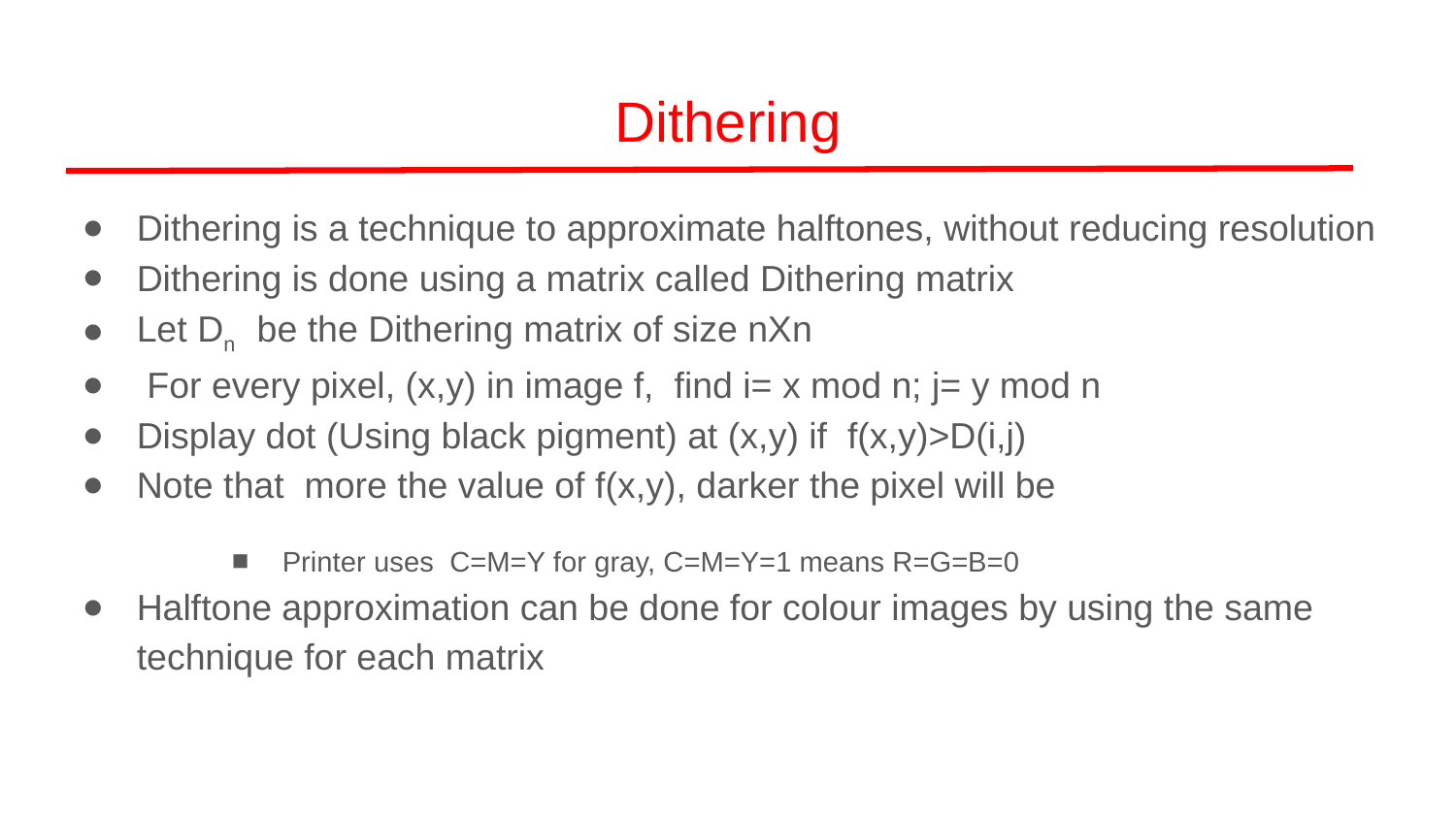

Dithering
Dithering is a technique to approximate halftones, without reducing resolution
Dithering is done using a matrix called Dithering matrix
Let Dn   be the Dithering matrix of size nXn
 For every pixel, (x,y) in image f,  find i= x mod n; j= y mod n
Display dot (Using black pigment) at (x,y) if  f(x,y)>D(i,j)
Note that  more the value of f(x,y), darker the pixel will be
Printer uses  C=M=Y for gray, C=M=Y=1 means R=G=B=0
Halftone approximation can be done for colour images by using the same technique for each matrix